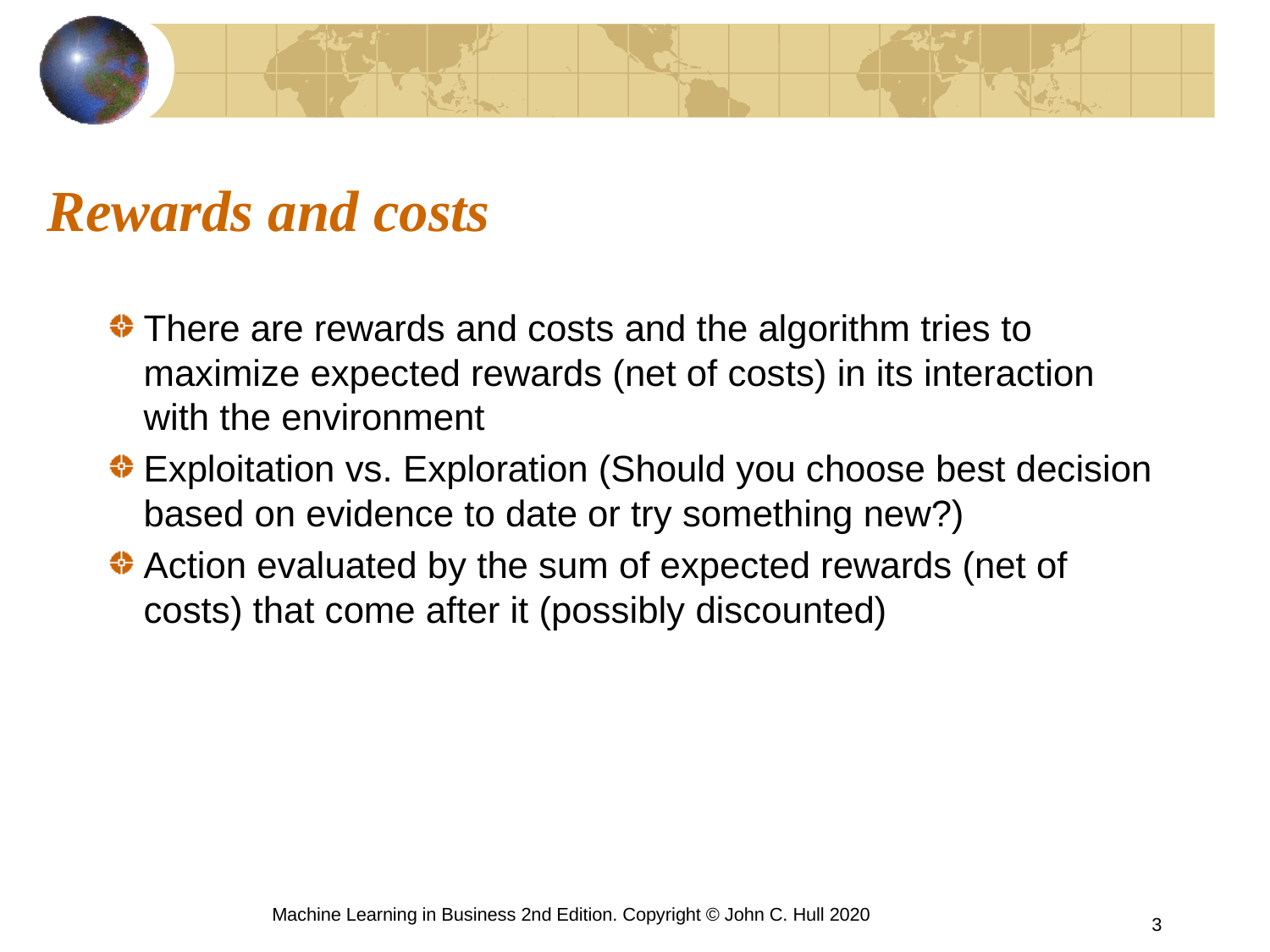

# Rewards and costs
There are rewards and costs and the algorithm tries to maximize expected rewards (net of costs) in its interaction with the environment
Exploitation vs. Exploration (Should you choose best decision based on evidence to date or try something new?)
Action evaluated by the sum of expected rewards (net of costs) that come after it (possibly discounted)

Machine Learning in Business 2nd Edition. Copyright © John C. Hull 2020
3